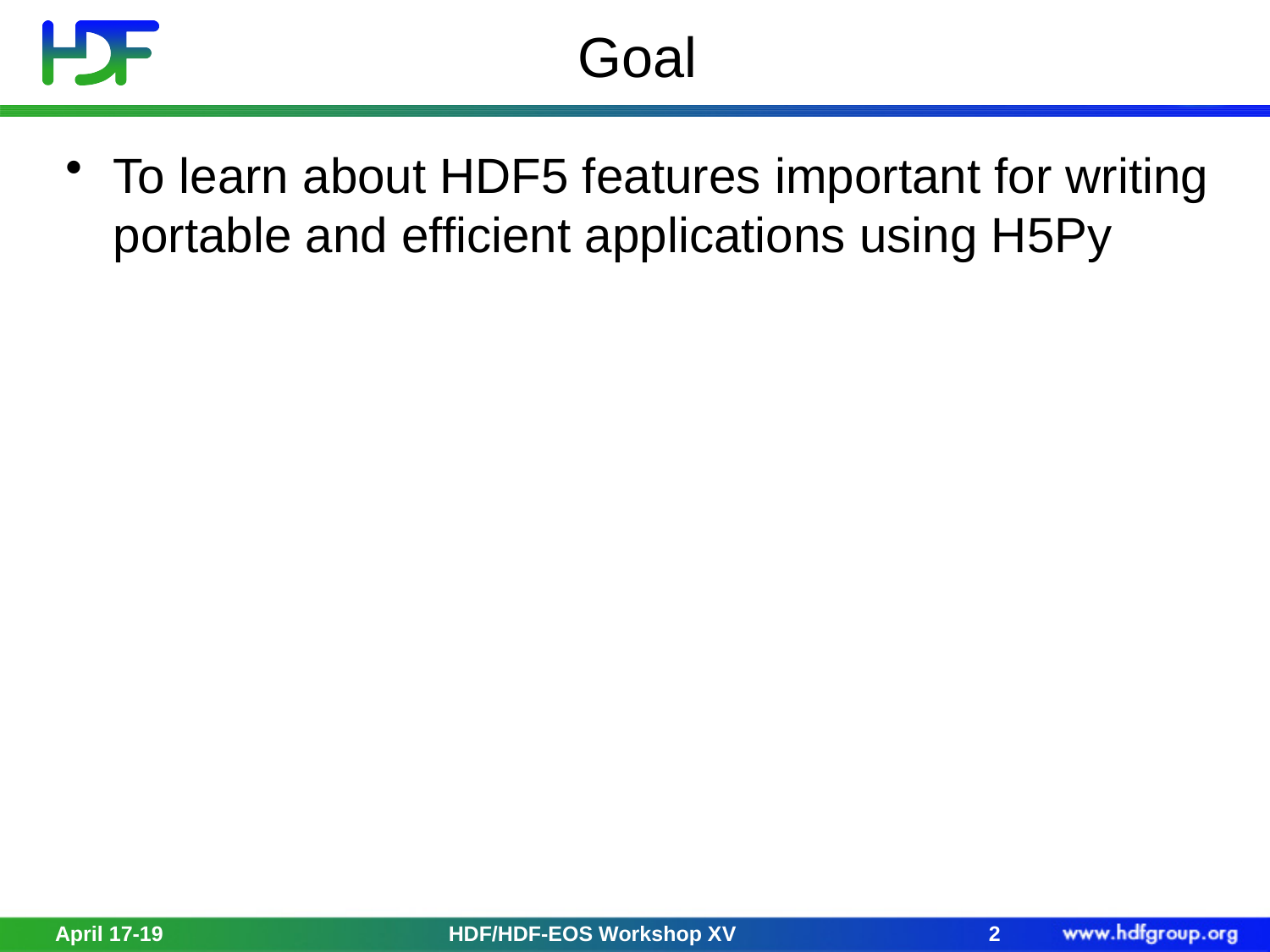

# Goal
To learn about HDF5 features important for writing portable and efficient applications using H5Py

April 17-19
HDF/HDF-EOS Workshop XV
2